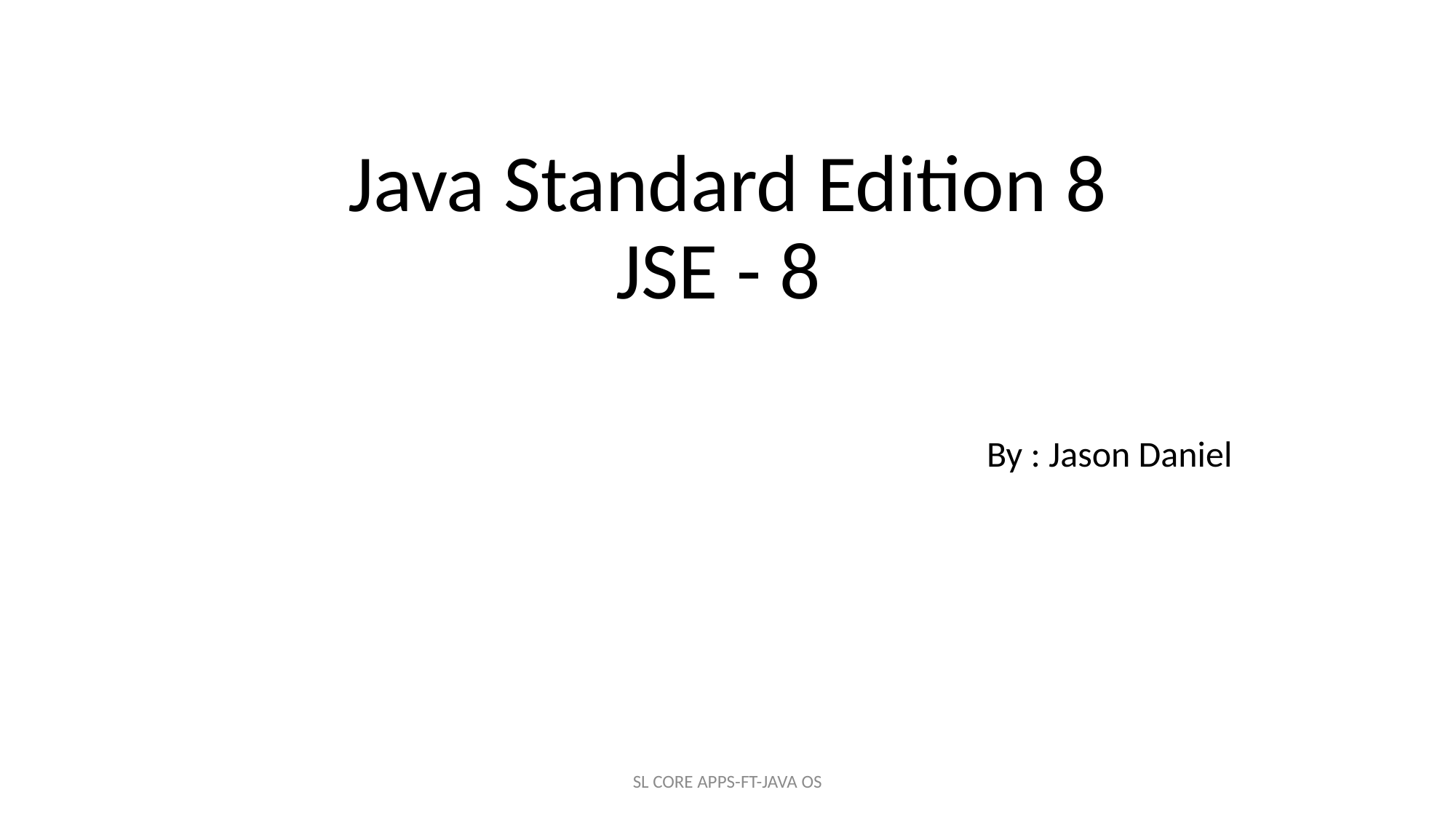

# Java Standard Edition 8 JSE - 8
							By : Jason Daniel
SL CORE APPS-FT-JAVA OS